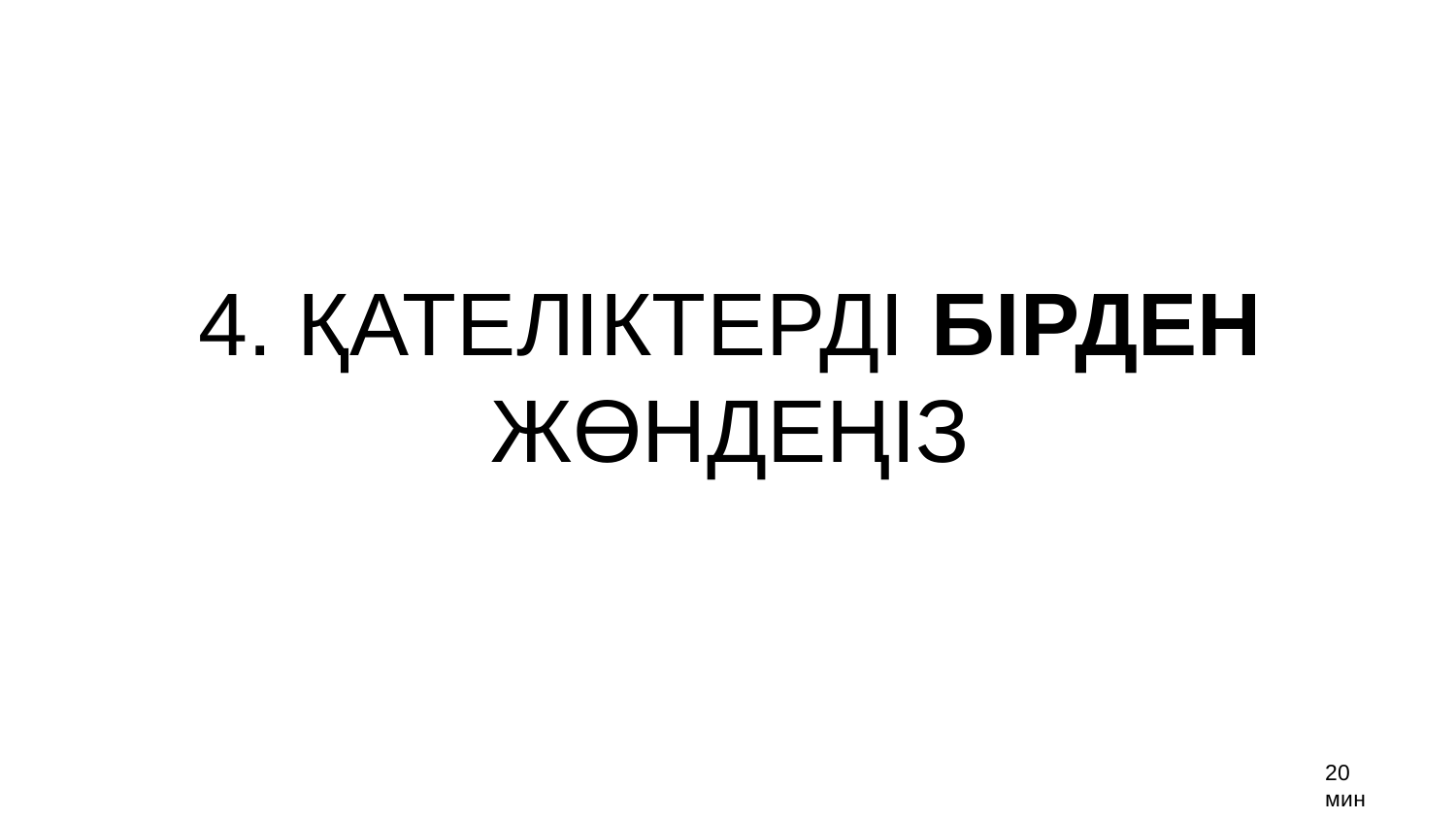

# 4. ҚАТЕЛІКТЕРДІ БІРДЕН ЖӨНДЕҢІЗ
20 мин